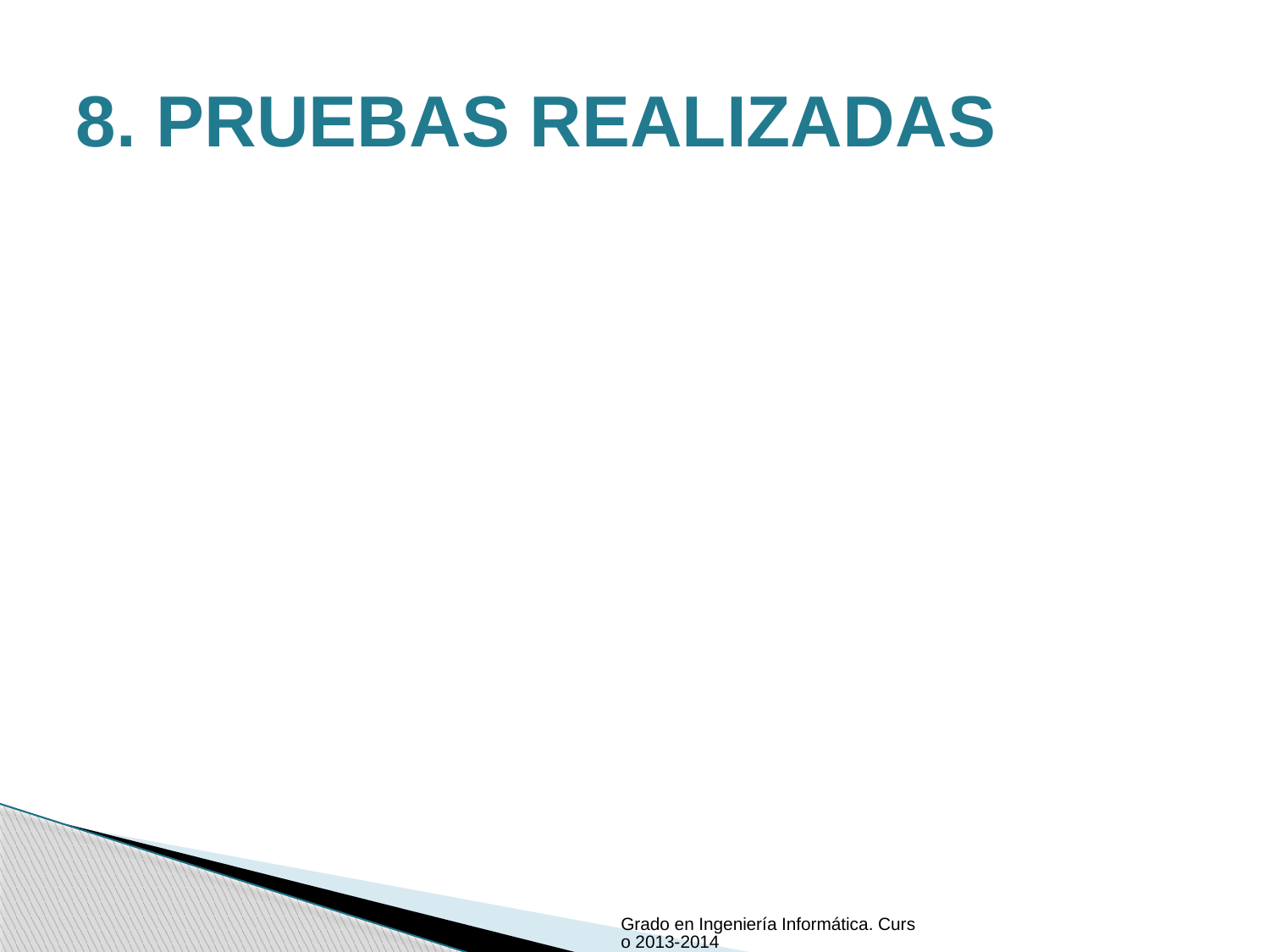

# 8. PRUEBAS REALIZADAS

Grado en Ingeniería Informática. Curso 2013-2014